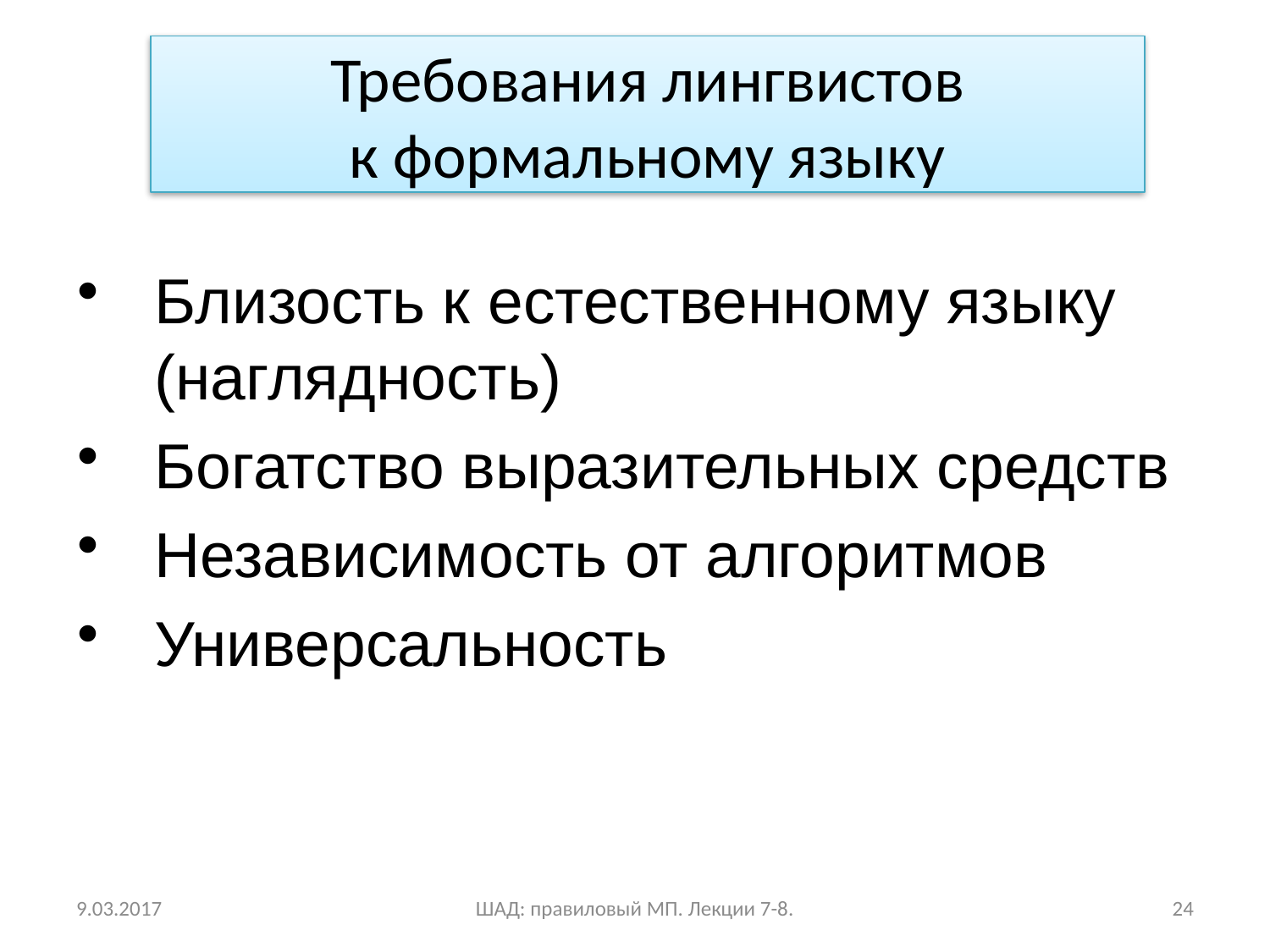

# Требования лингвистов к формальному языку
Близость к естественному языку (наглядность)
Богатство выразительных средств
Независимость от алгоритмов
Универсальность
9.03.2017
ШАД: правиловый МП. Лекции 7-8.
24